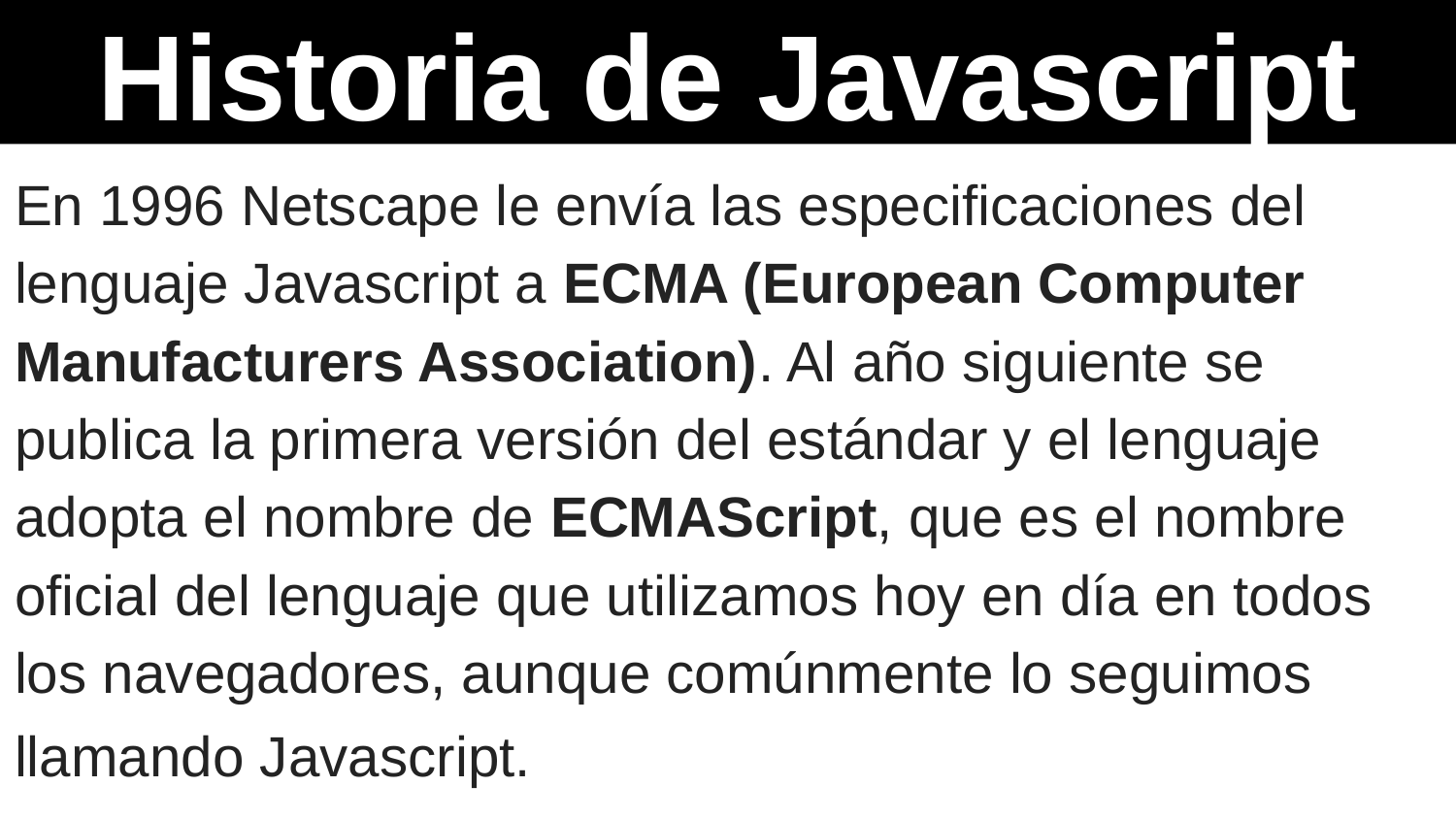

Historia de Javascript
En 1996 Netscape le envía las especificaciones del lenguaje Javascript a ECMA (European Computer Manufacturers Association). Al año siguiente se publica la primera versión del estándar y el lenguaje adopta el nombre de ECMAScript, que es el nombre oficial del lenguaje que utilizamos hoy en día en todos los navegadores, aunque comúnmente lo seguimos llamando Javascript.